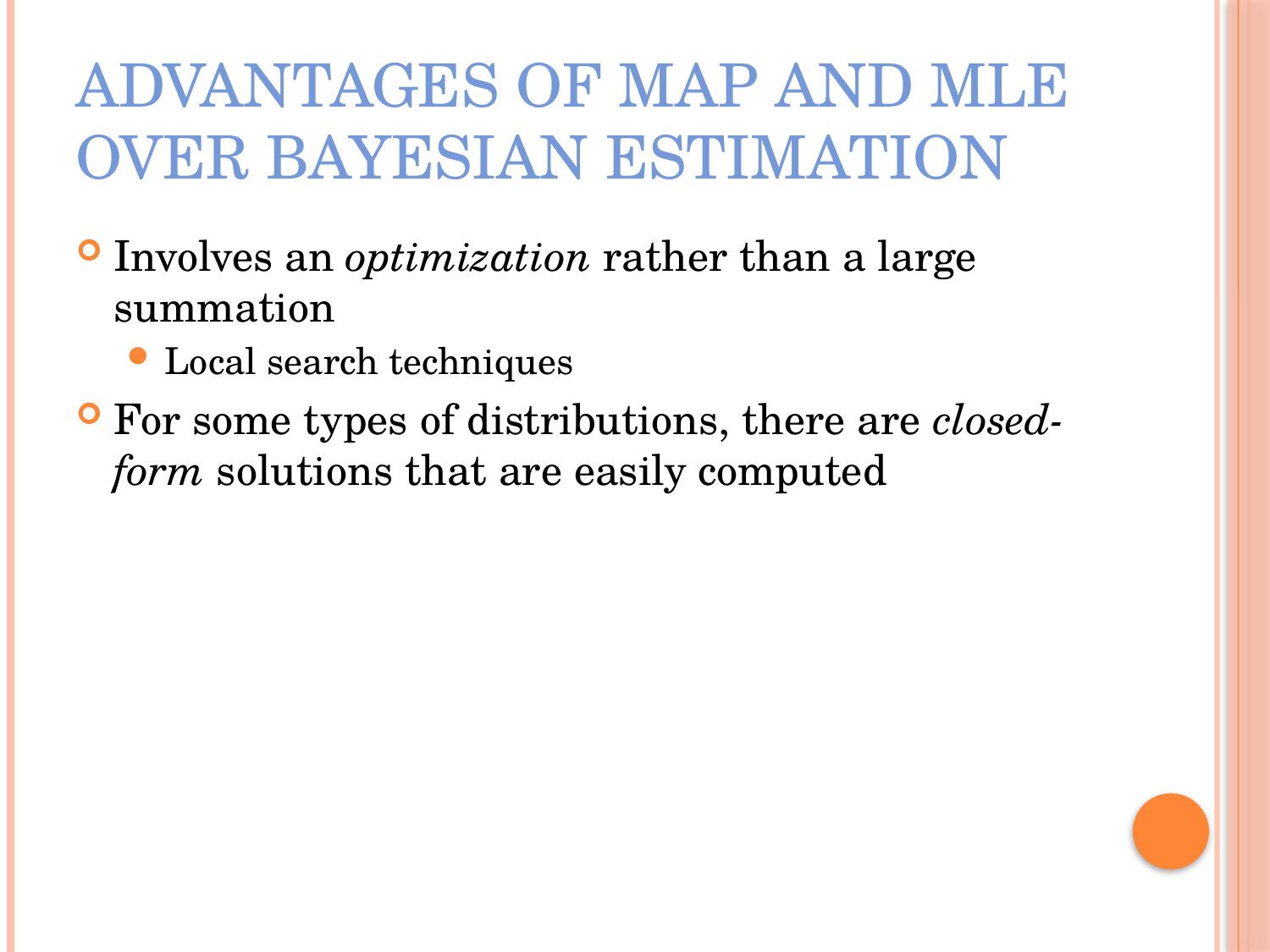

# Advantages of MAP and MLE over Bayesian estimation
Involves an optimization rather than a large summation
Local search techniques
For some types of distributions, there are closed-form solutions that are easily computed